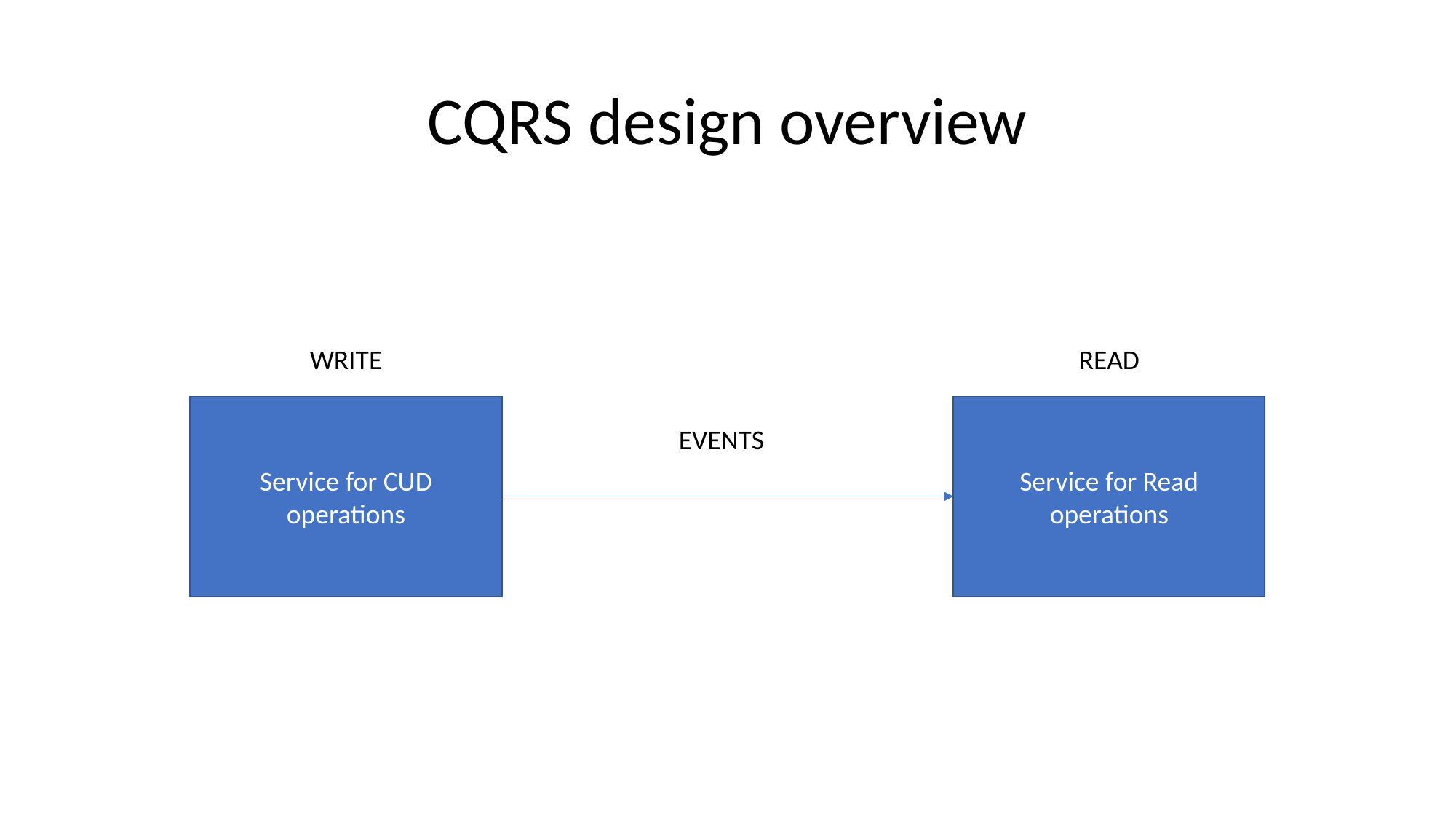

# CQRS design overview
WRITE
READ
Service for CUD operations
Service for Read operations
EVENTS